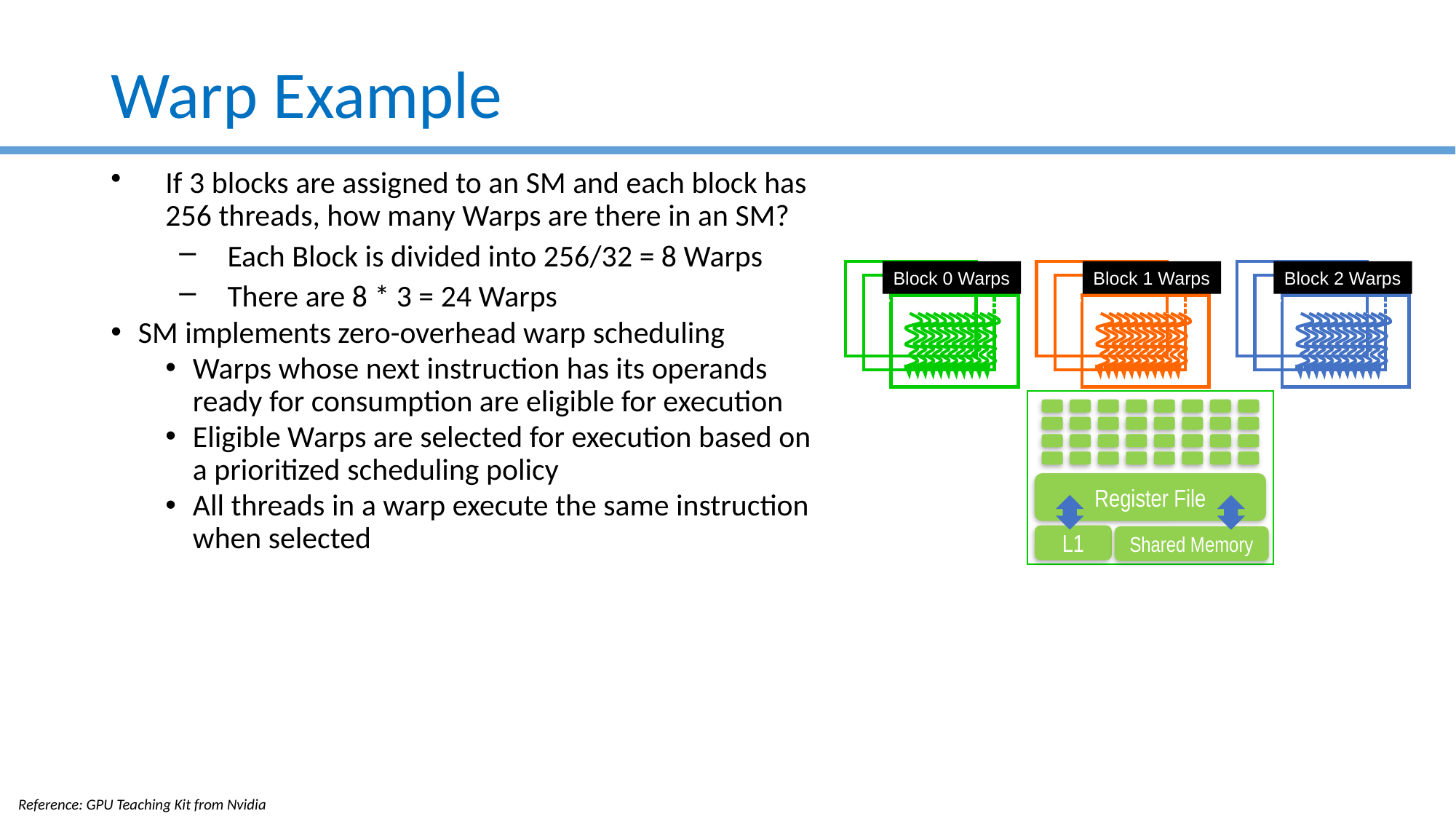

# Warp Example
If 3 blocks are assigned to an SM and each block has 256 threads, how many Warps are there in an SM?
Each Block is divided into 256/32 = 8 Warps
There are 8 * 3 = 24 Warps
SM implements zero-overhead warp scheduling
Warps whose next instruction has its operands ready for consumption are eligible for execution
Eligible Warps are selected for execution based on a prioritized scheduling policy
All threads in a warp execute the same instruction when selected

…
Block 0 Warps
…
Block 1 Warps
…
Block 2 Warps

…
…
…
t0 t1 t2 … t31

t0 t1 t2 … t31

t0 t1 t2 … t31

Register File

L1
Shared Memory
82
Reference: GPU Teaching Kit from Nvidia